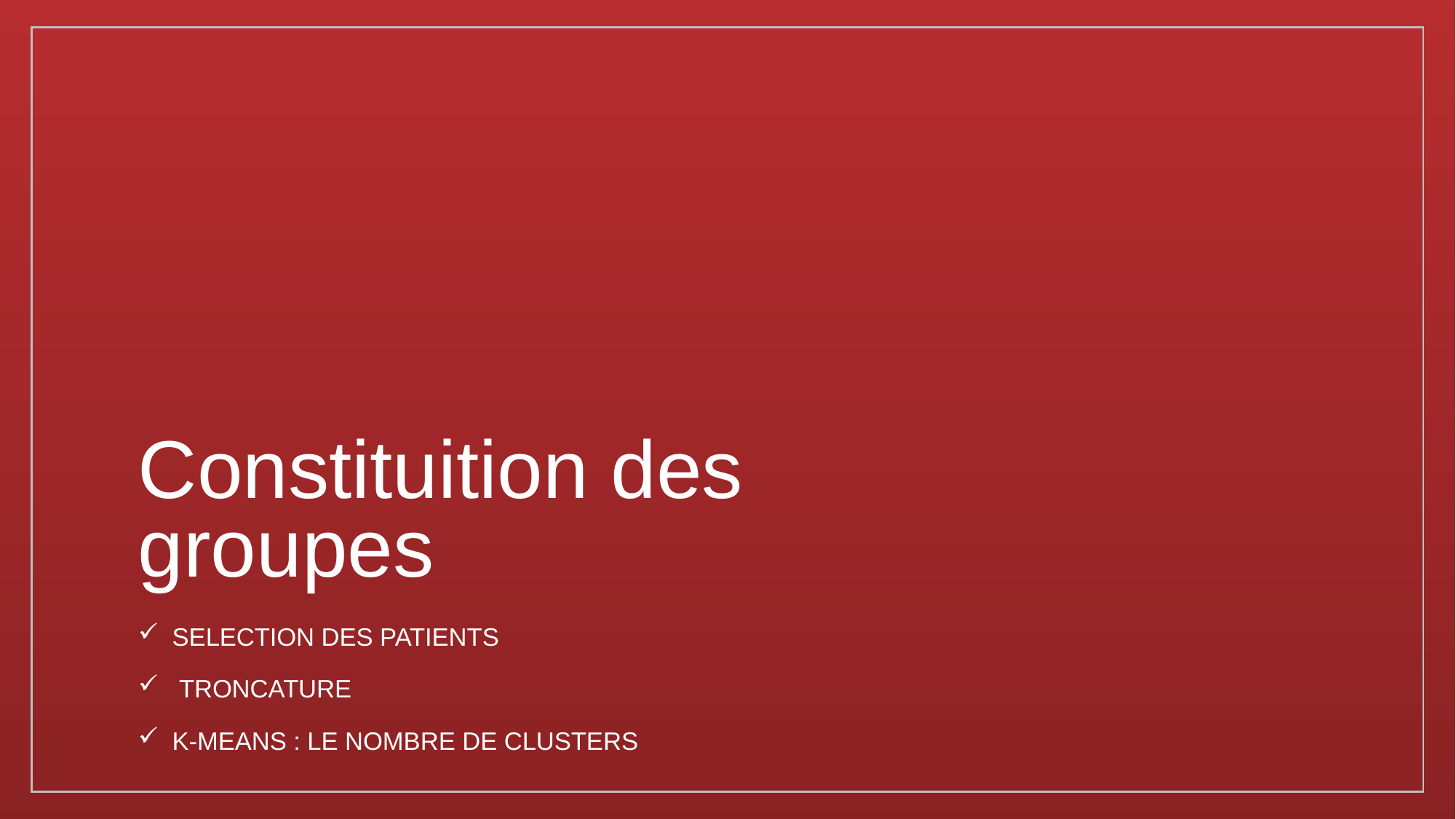

# Constituition des groupes
Selection des patients
 troncature
K-means : Le nombre de clusters